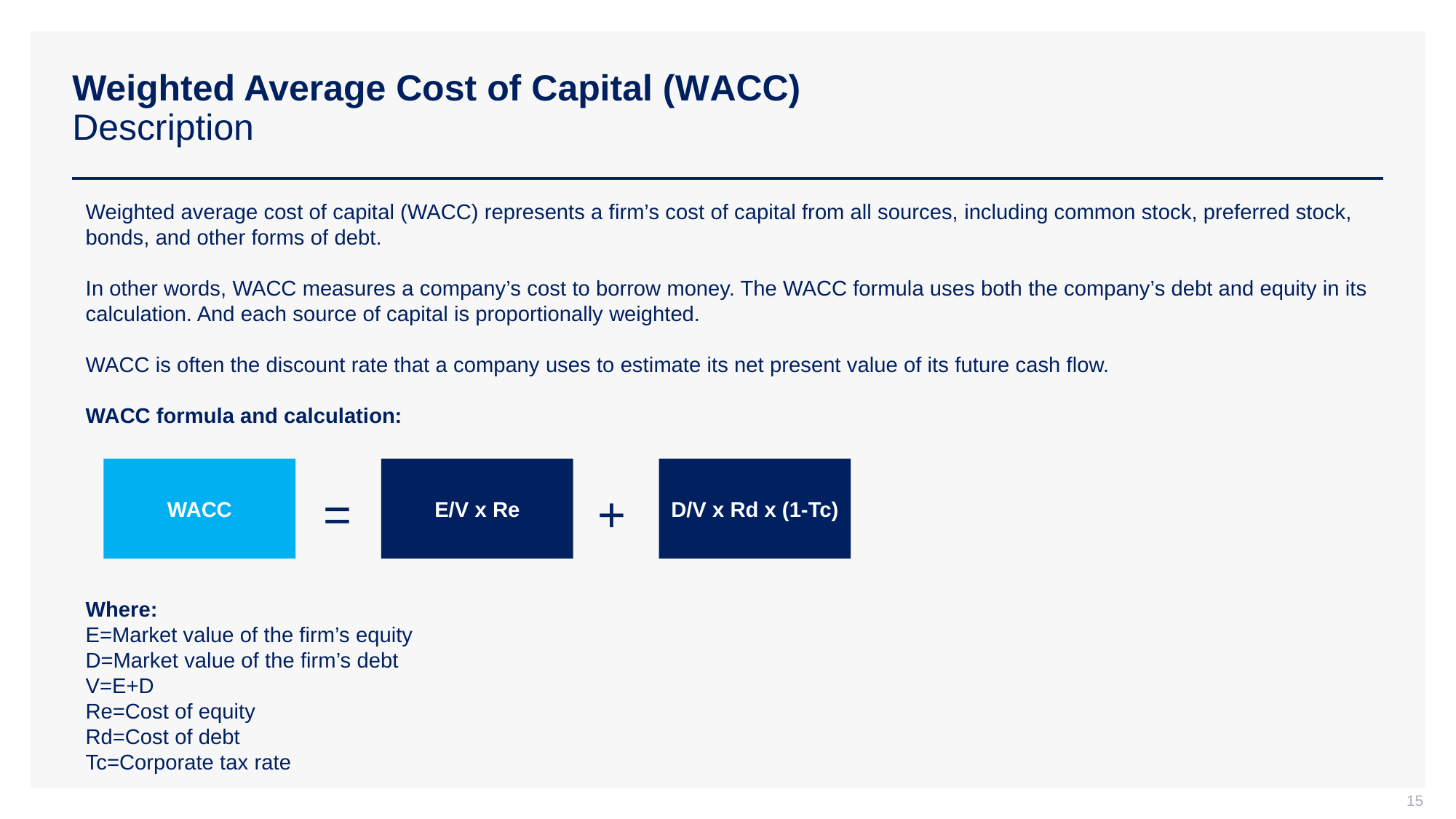

# Weighted Average Cost of Capital (WACC) Description
Weighted average cost of capital (WACC) represents a firm’s cost of capital from all sources, including common stock, preferred stock, bonds, and other forms of debt.

In other words, WACC measures a company’s cost to borrow money. The WACC formula uses both the company’s debt and equity in its calculation. And each source of capital is proportionally weighted.

WACC is often the discount rate that a company uses to estimate its net present value of its future cash flow.

WACC formula and calculation:

WACC
E/V x Re
D/V x Rd x (1-Tc)
=
+
Where:
E=Market value of the firm’s equity
D=Market value of the firm’s debt
V=E+D
Re=Cost of equity
Rd=Cost of debt
Tc=Corporate tax rate
15